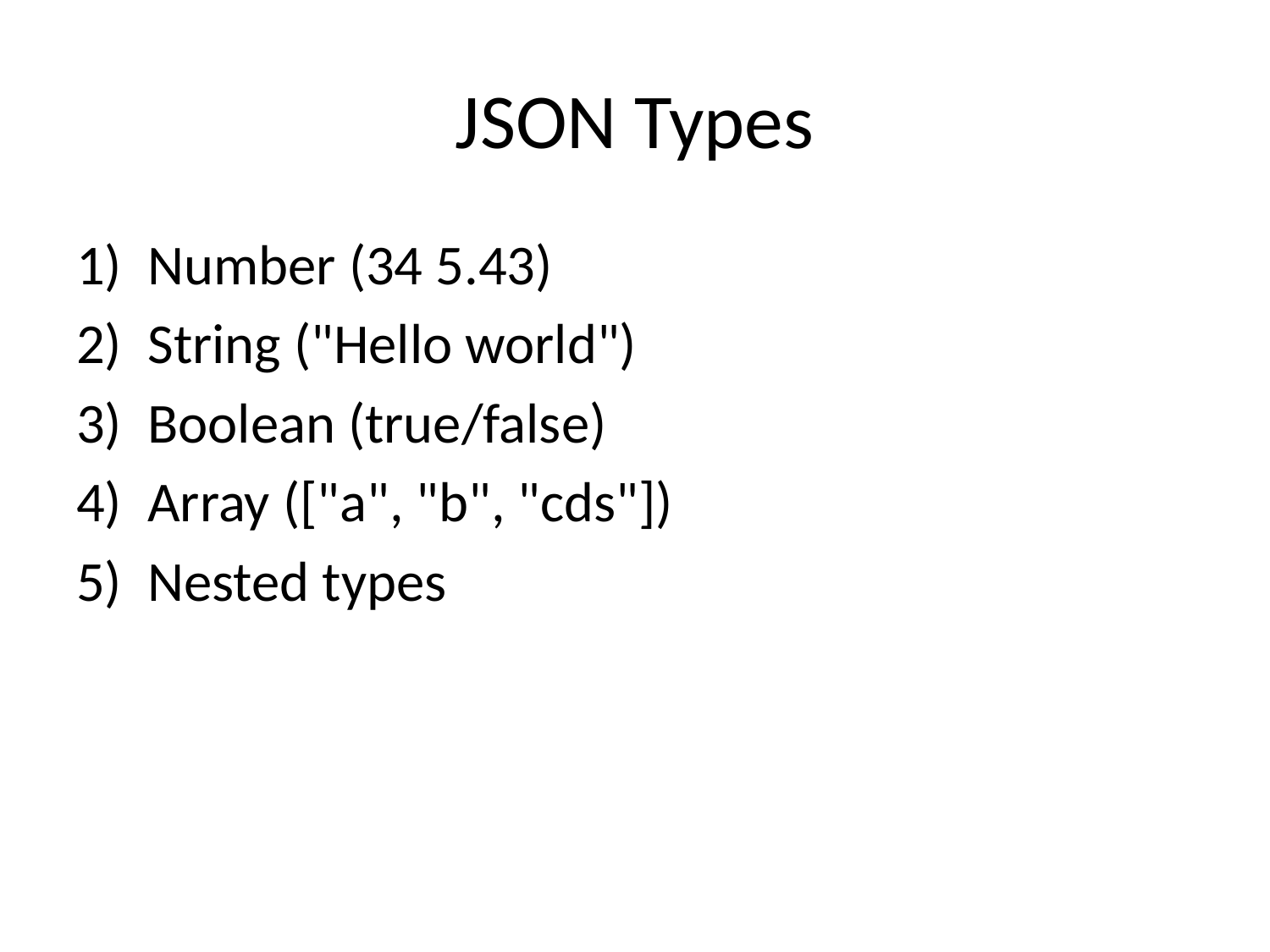

# JSON Types
Number (34 5.43)
String ("Hello world")
Boolean (true/false)
Array (["a", "b", "cds"])
Nested types